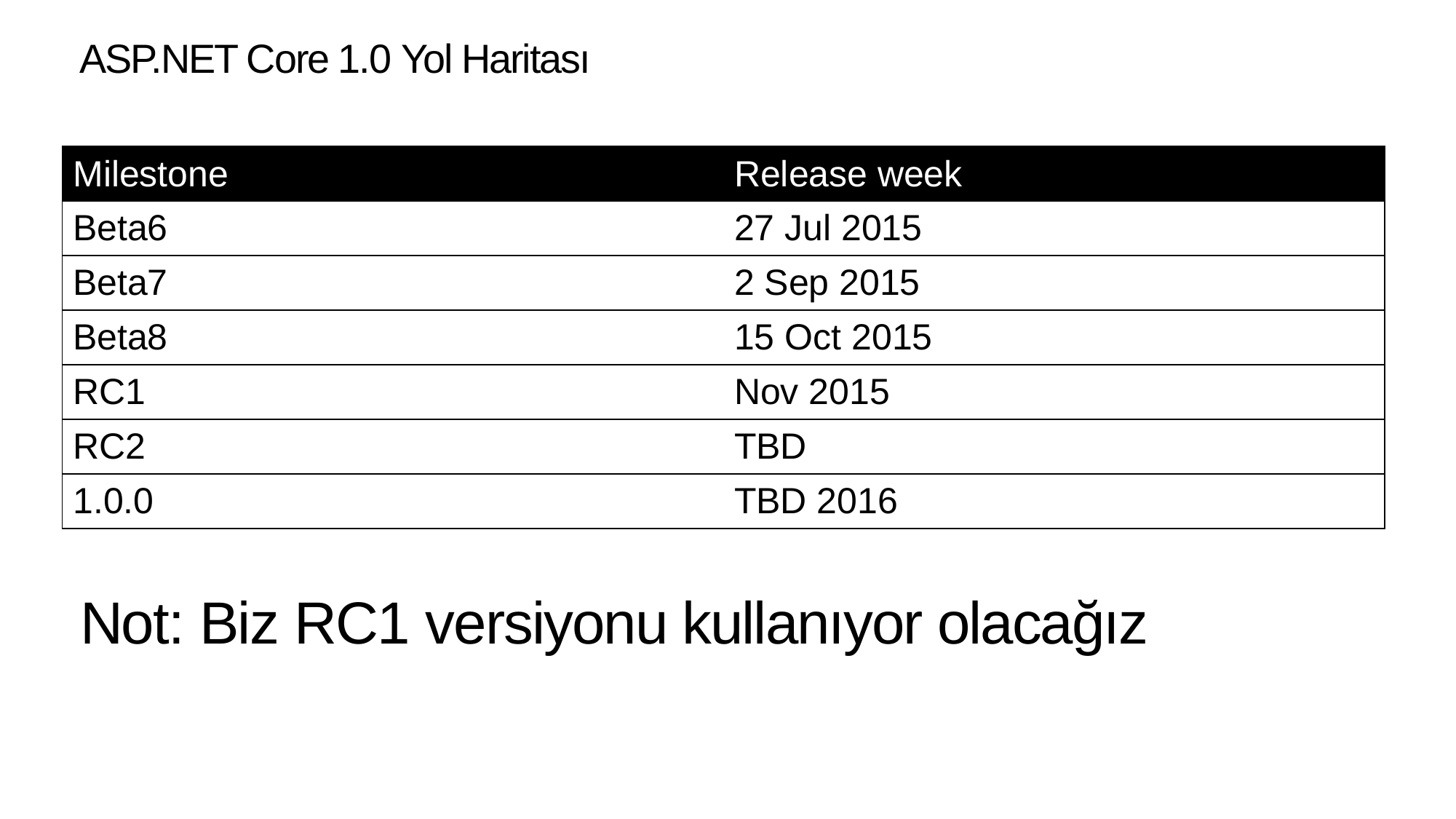

# ASP.NET Core 1.0 Yol Haritası
| Milestone | Release week |
| --- | --- |
| Beta6 | 27 Jul 2015 |
| Beta7 | 2 Sep 2015 |
| Beta8 | 15 Oct 2015 |
| RC1 | Nov 2015 |
| RC2 | TBD |
| 1.0.0 | TBD 2016 |
Not: Biz RC1 versiyonu kullanıyor olacağız